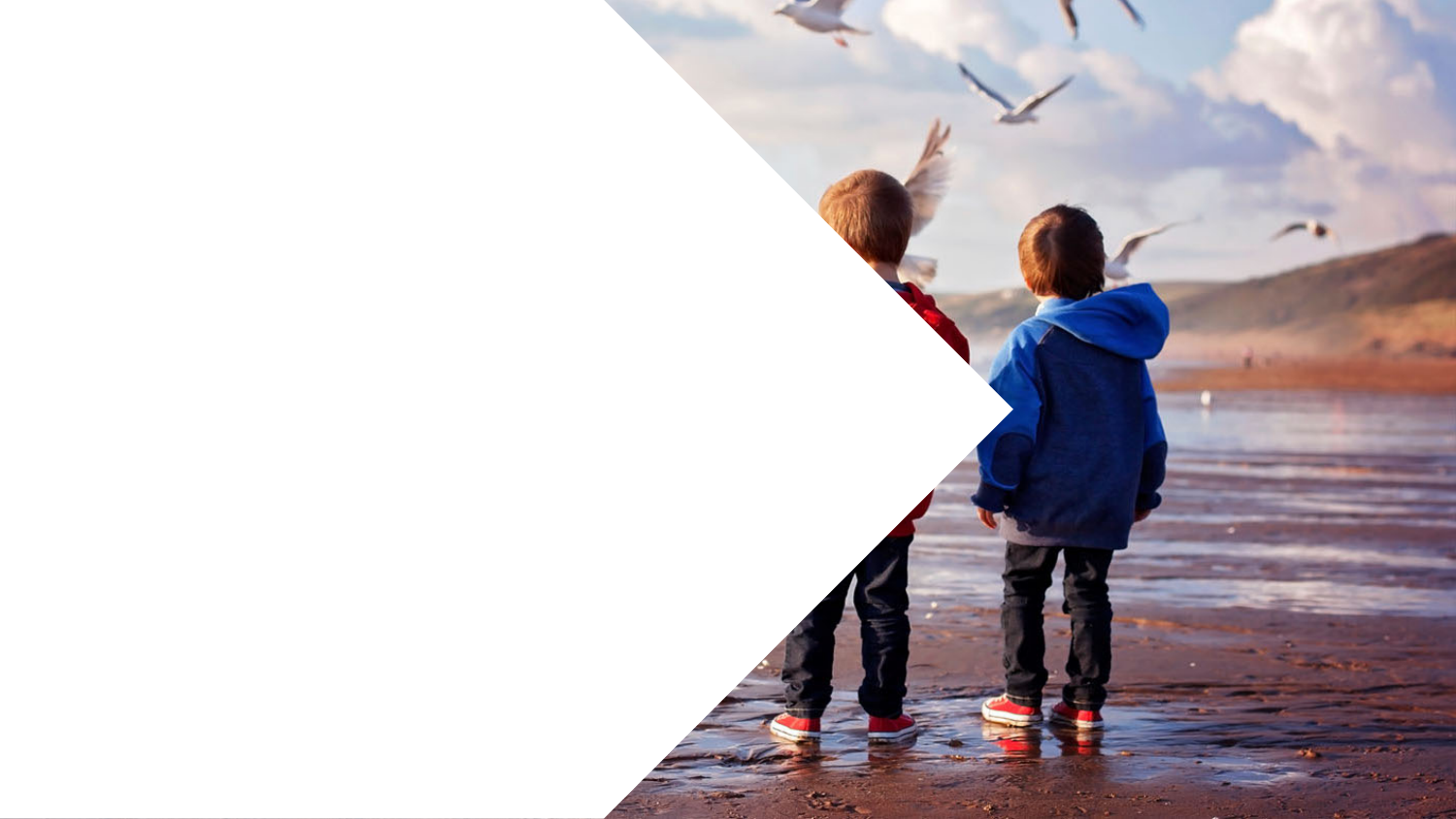

Join us, We are looking for...
1. Test Engineers
2. software developers